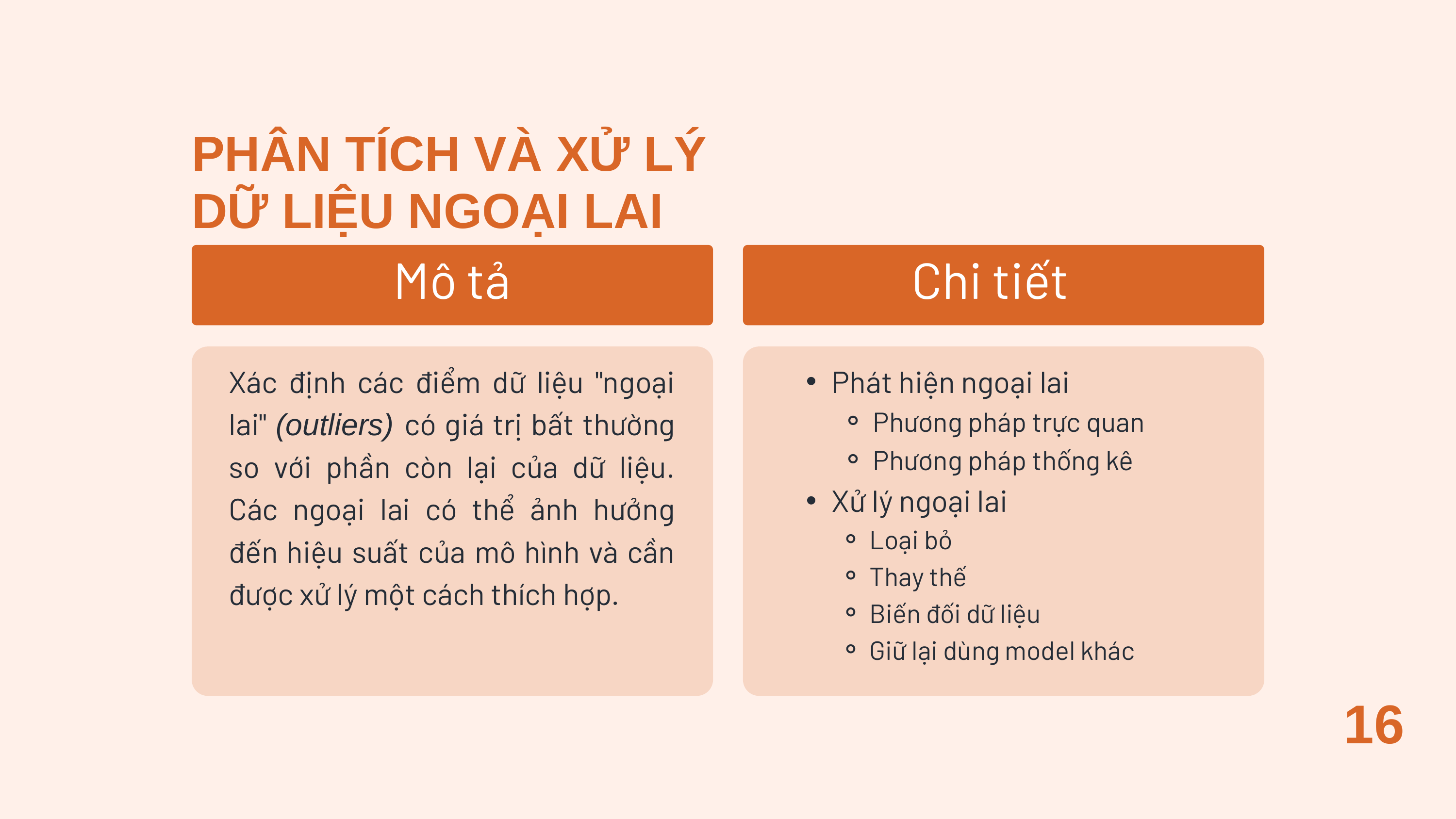

PHÂN TÍCH VÀ XỬ LÝ
DỮ LIỆU NGOẠI LAI

Mô tả
Chi tiết

Xác định các điểm dữ liệu "ngoại lai" (outliers) có giá trị bất thường so với phần còn lại của dữ liệu. Các ngoại lai có thể ảnh hưởng đến hiệu suất của mô hình và cần được xử lý một cách thích hợp.
Phát hiện ngoại lai
Phương pháp trực quan
Phương pháp thống kê
Xử lý ngoại lai
Loại bỏ
Thay thế
Biến đối dữ liệu
Giữ lại dùng model khác
16